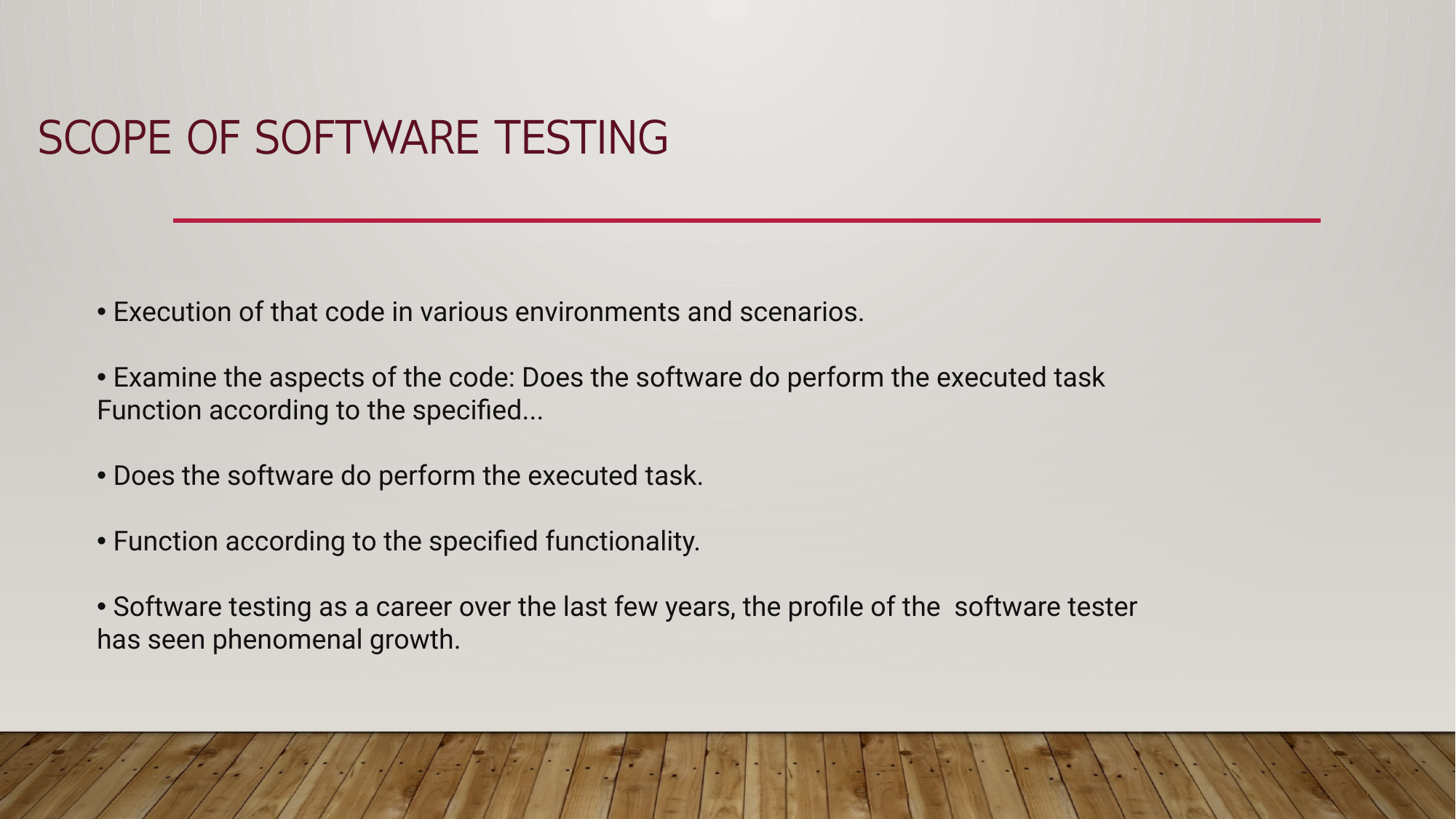

# Scope of software testing
 Execution of that code in various environments and scenarios.

 Examine the aspects of the code: Does the software do perform the executed task Function according to the specified...

 Does the software do perform the executed task.

 Function according to the specified functionality.

 Software testing as a career over the last few years, the profile of the  software tester has seen phenomenal growth.